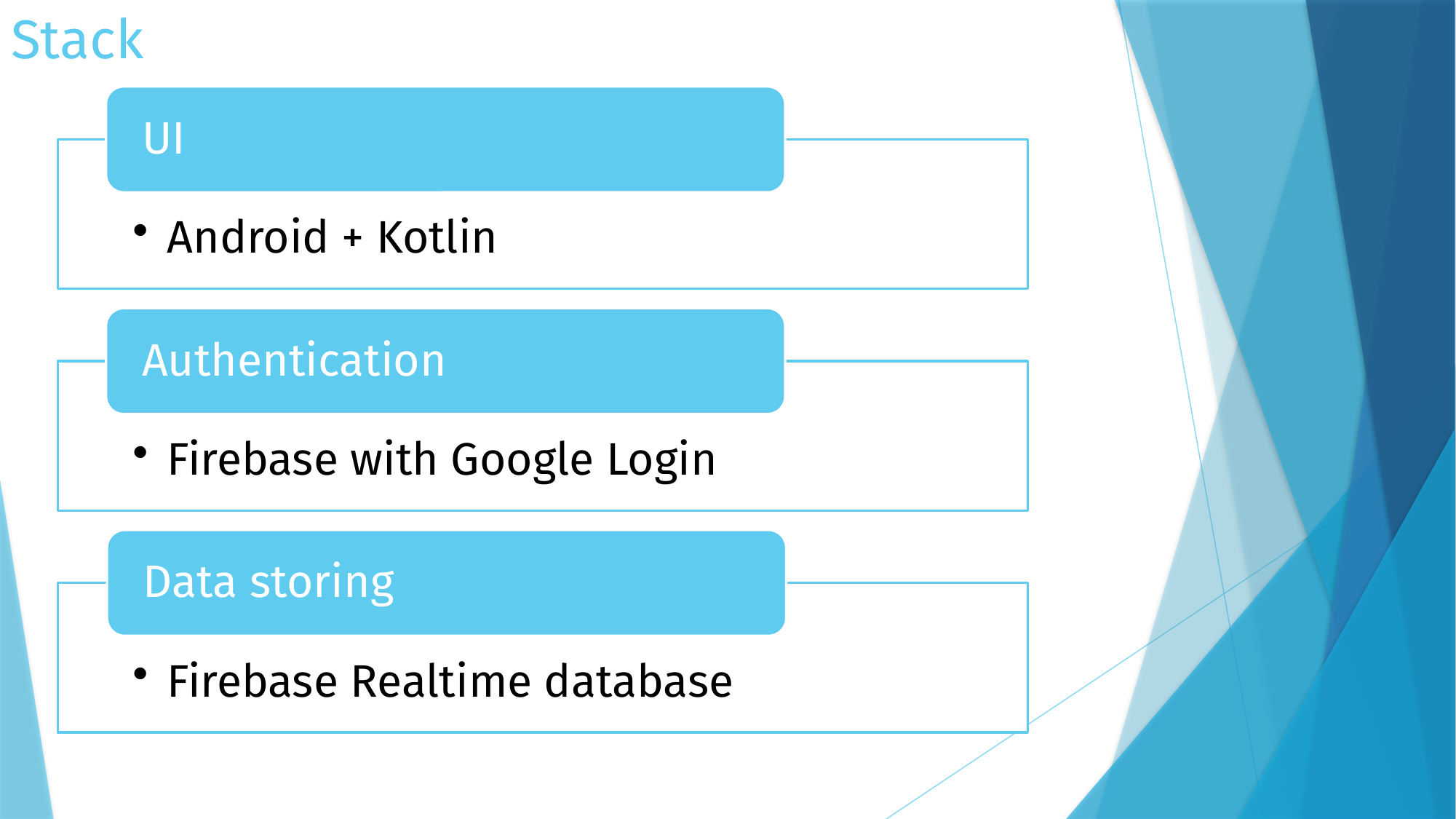

# Stack
Android + Kotlin
UI
Firebase with Google Login
Authentication
Firebase Realtime database
Data storing